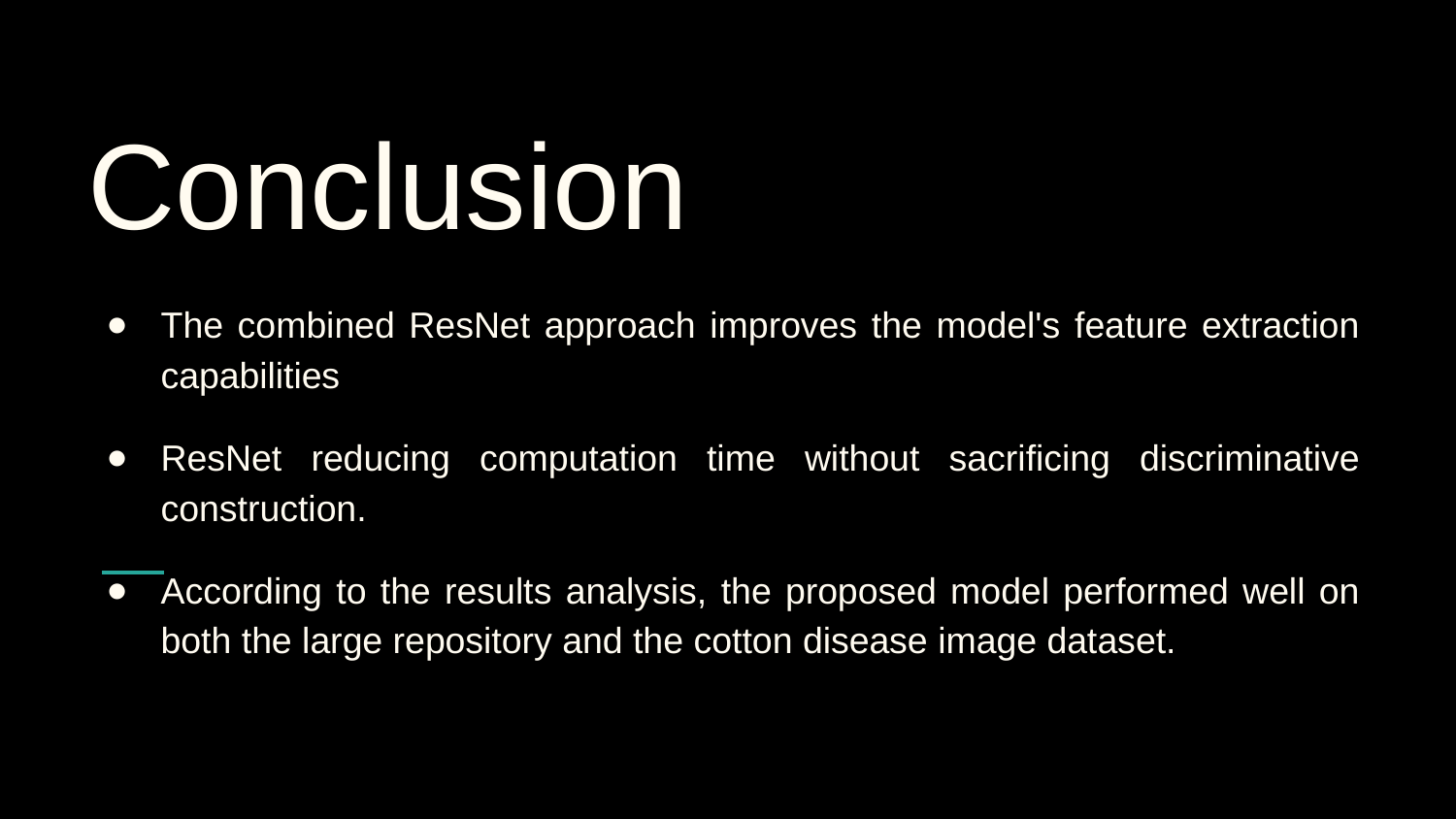

# Conclusion

The combined ResNet approach improves the model's feature extraction capabilities
ResNet reducing computation time without sacrificing discriminative construction.
According to the results analysis, the proposed model performed well on both the large repository and the cotton disease image dataset.